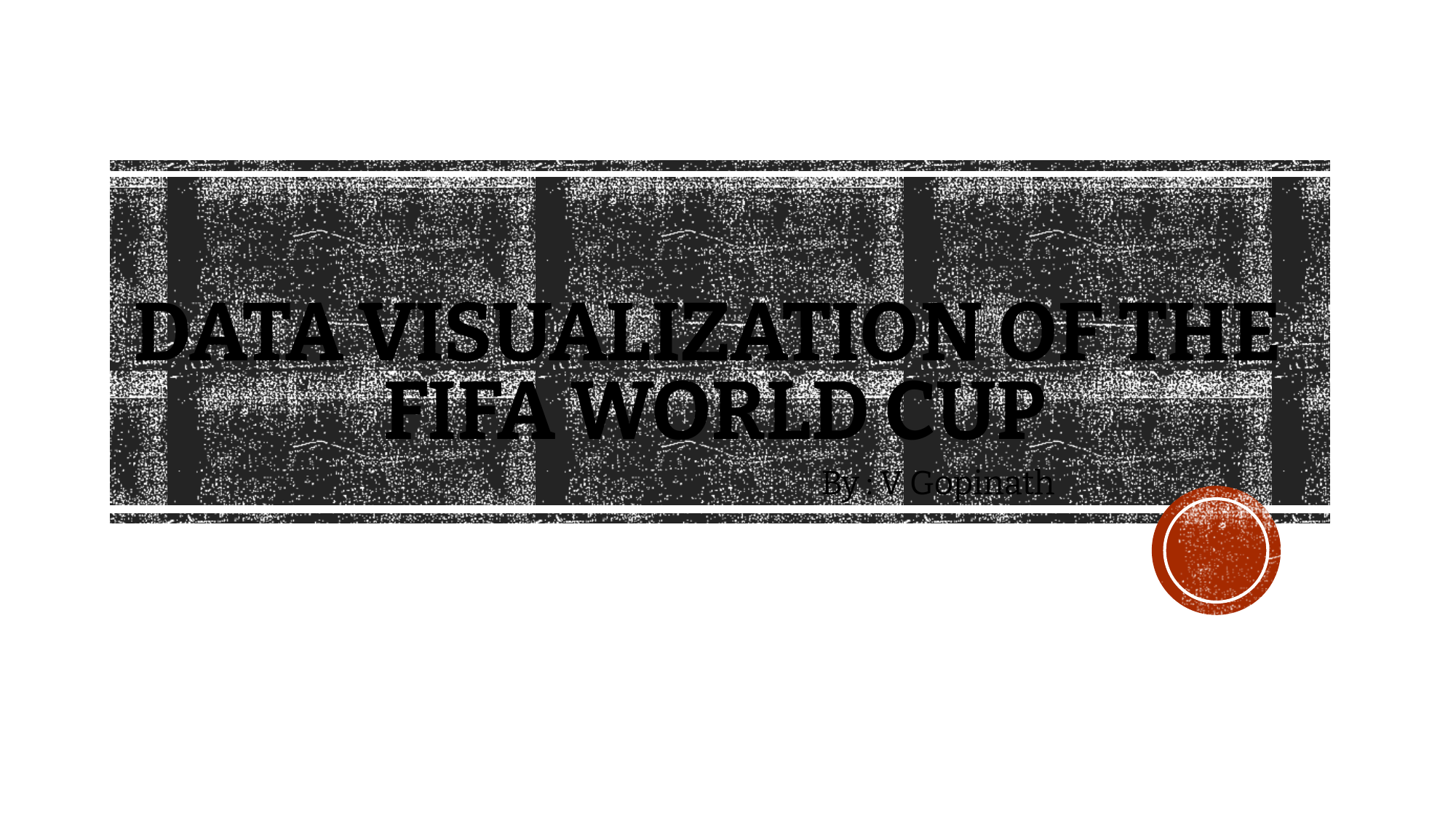

# DATA VISUALIZATION OF THE  FIFA world cup
By : V Gopinath